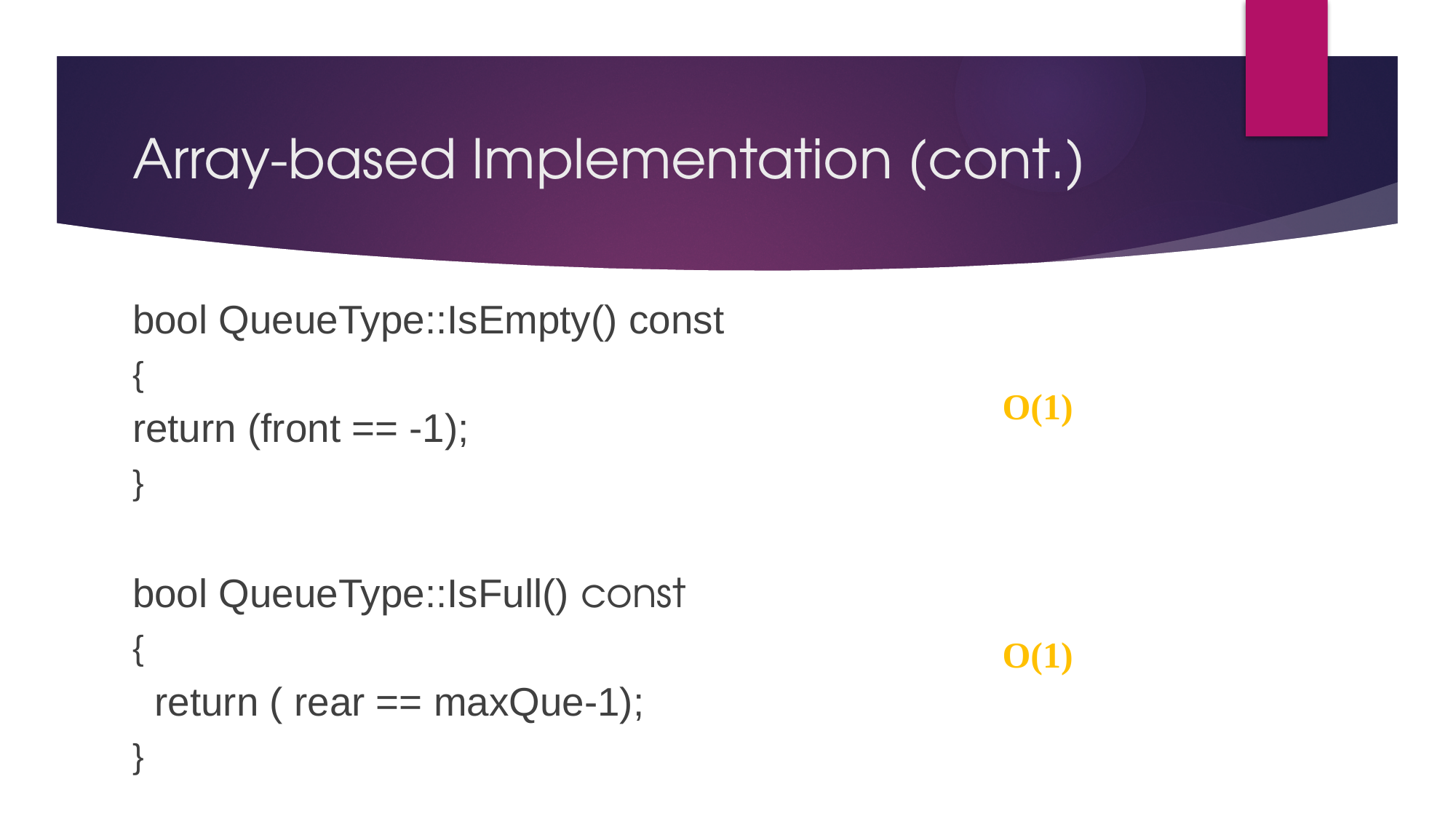

# Array-based Implementation (cont.)
bool QueueType::IsEmpty() const
{
return (front == -1);
}

bool QueueType::IsFull() const
{
  return ( rear == maxQue-1);
}
O(1)

O(1)